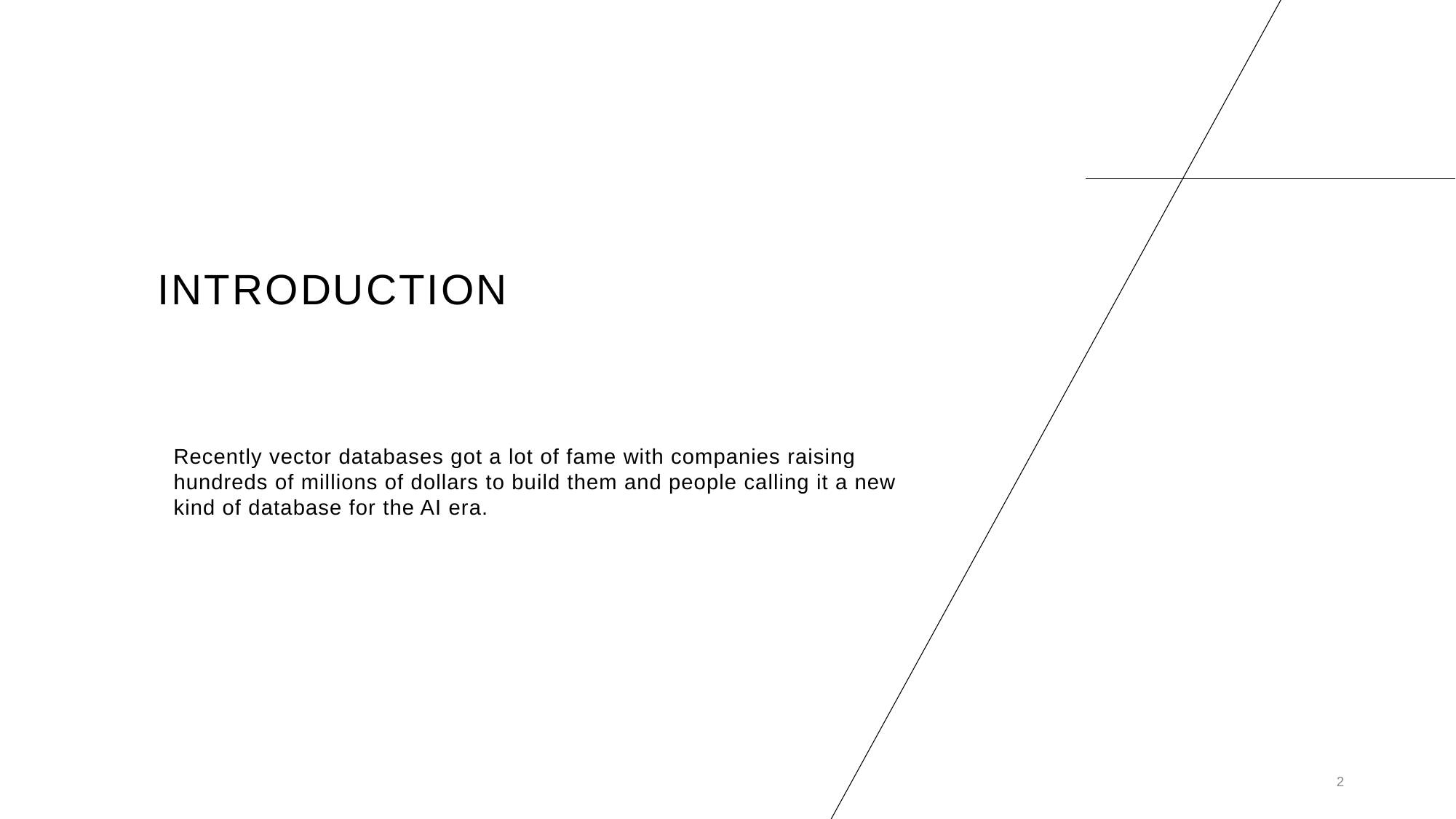

# INTRODUCTION
Recently vector databases got a lot of fame with companies raising hundreds of millions of dollars to build them and people calling it a new kind of database for the AI era.
2